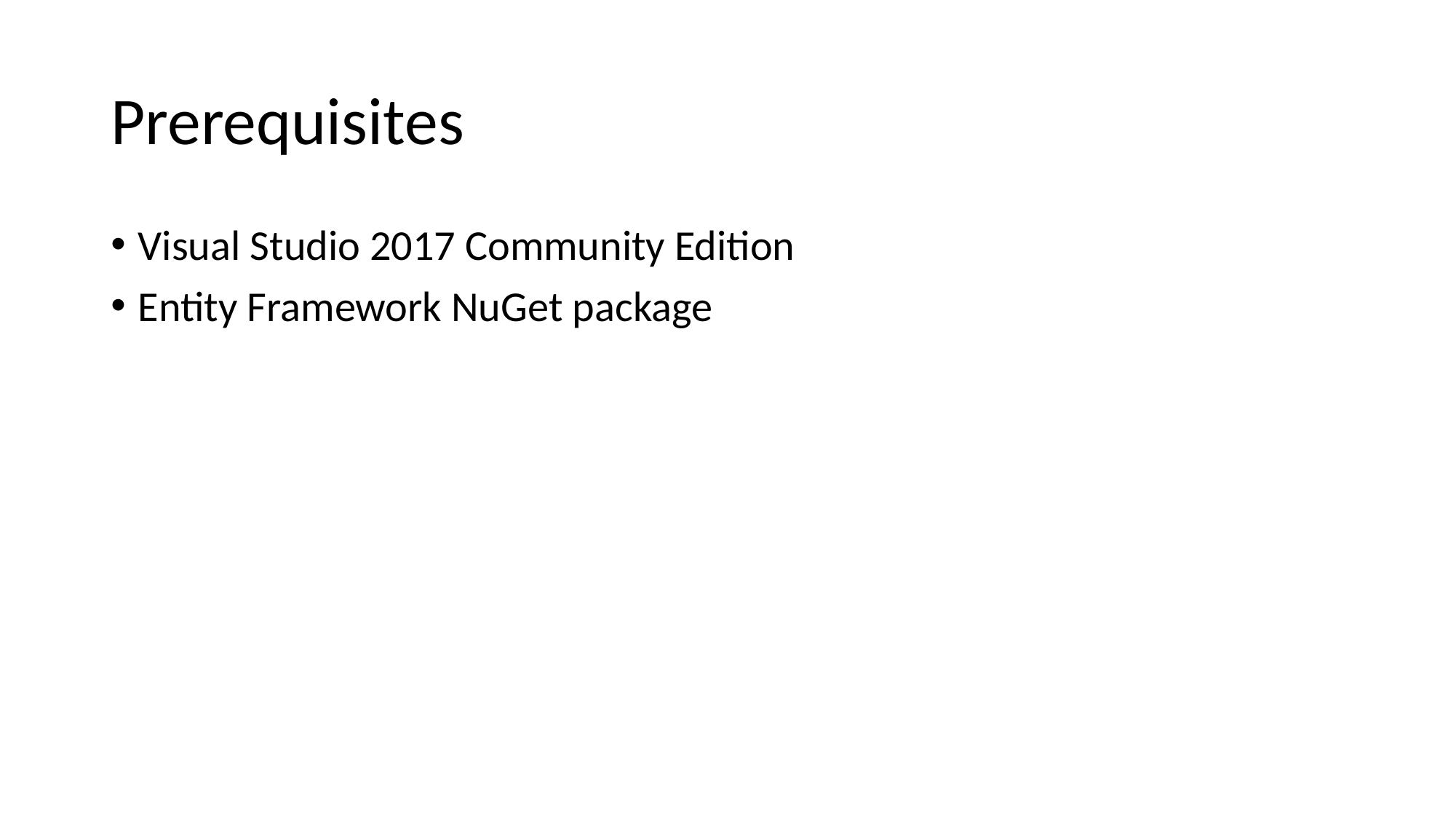

# Prerequisites
Visual Studio 2017 Community Edition
Entity Framework NuGet package